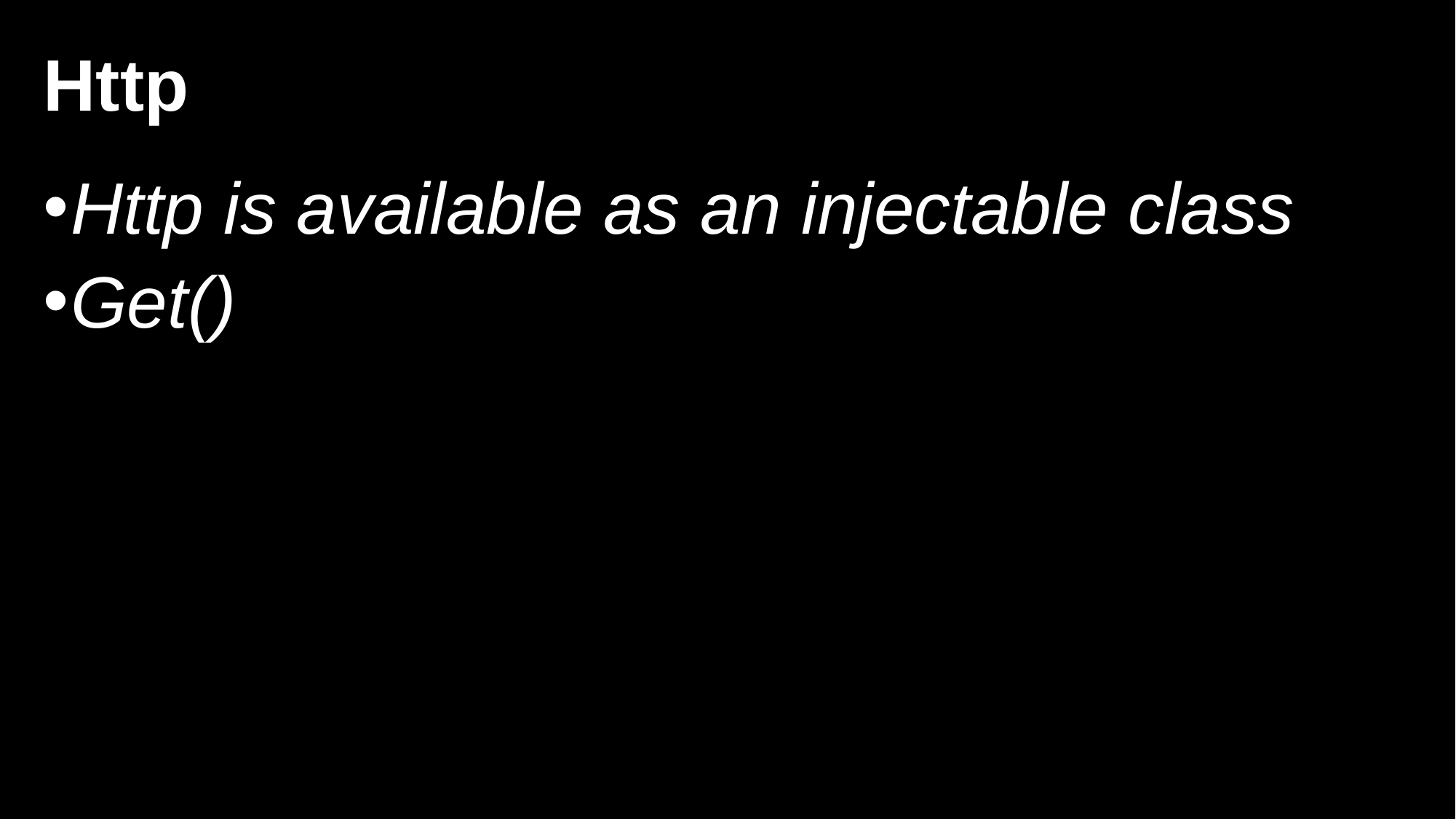

# Http
Http is available as an injectable class
Get()